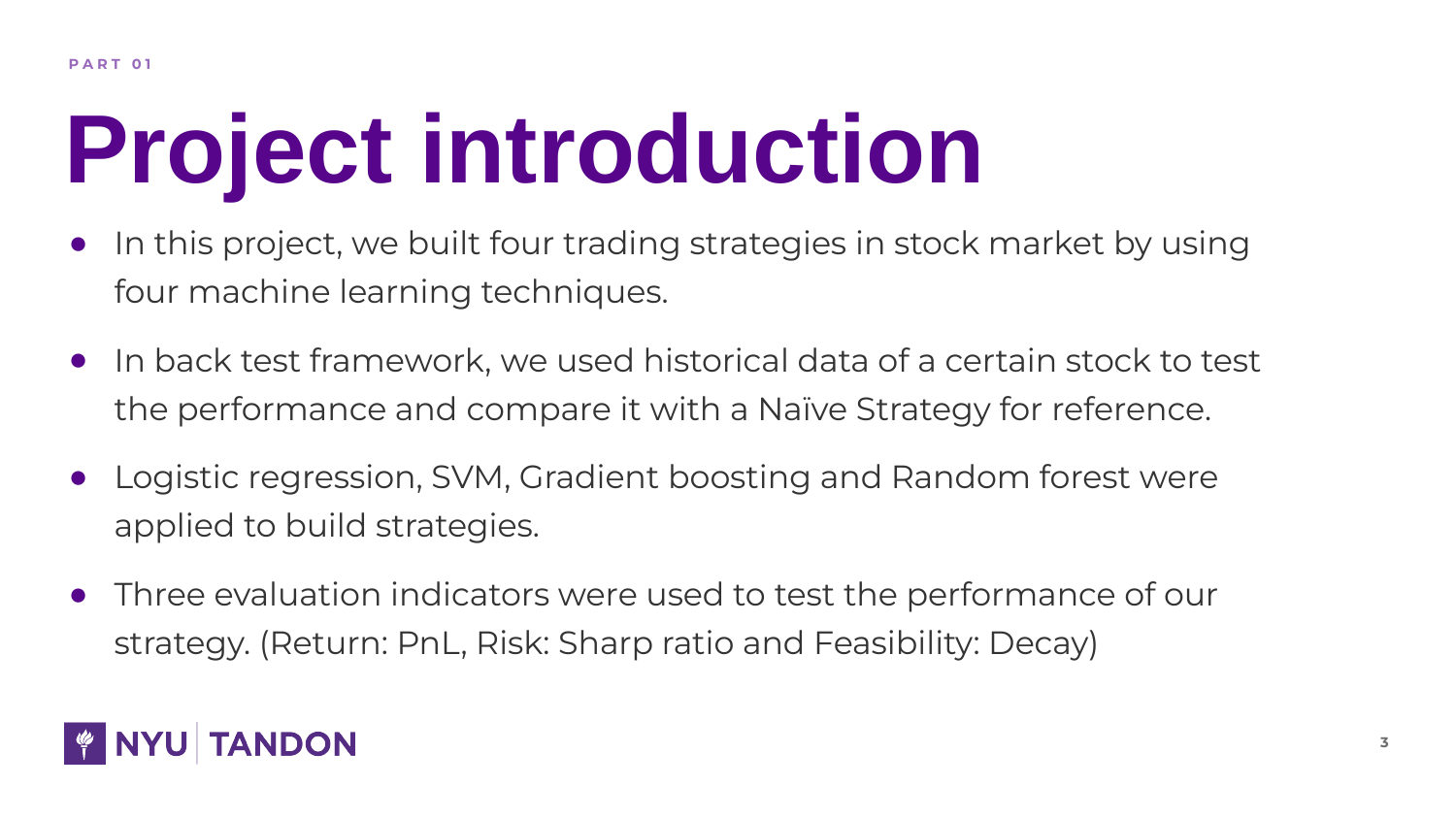

P A R T   0 1
# Project introduction
In this project, we built four trading strategies in stock market by using four machine learning techniques.
In back test framework, we used historical data of a certain stock to test the performance and compare it with a Naïve Strategy for reference.
Logistic regression, SVM, Gradient boosting and Random forest were applied to build strategies.
Three evaluation indicators were used to test the performance of our strategy. (Return: PnL, Risk: Sharp ratio and Feasibility: Decay)